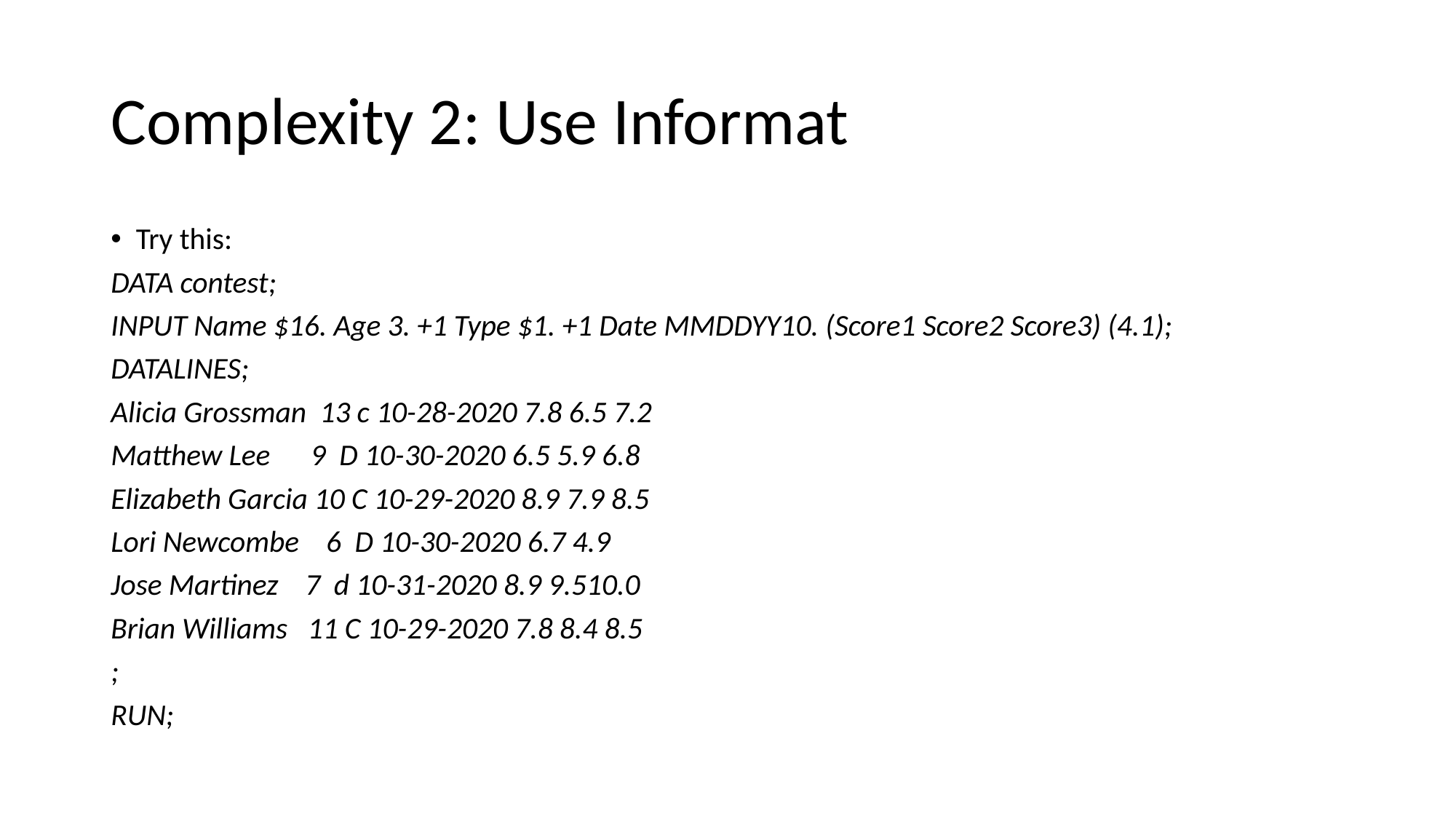

# Complexity 2: Use Informat
Try this:
DATA contest;
INPUT Name $16. Age 3. +1 Type $1. +1 Date MMDDYY10. (Score1 Score2 Score3) (4.1);
DATALINES;
Alicia Grossman  13 c 10-28-2020 7.8 6.5 7.2
Matthew Lee      9  D 10-30-2020 6.5 5.9 6.8
Elizabeth Garcia 10 C 10-29-2020 8.9 7.9 8.5
Lori Newcombe    6  D 10-30-2020 6.7 4.9
Jose Martinez    7  d 10-31-2020 8.9 9.510.0
Brian Williams   11 C 10-29-2020 7.8 8.4 8.5
;
RUN;